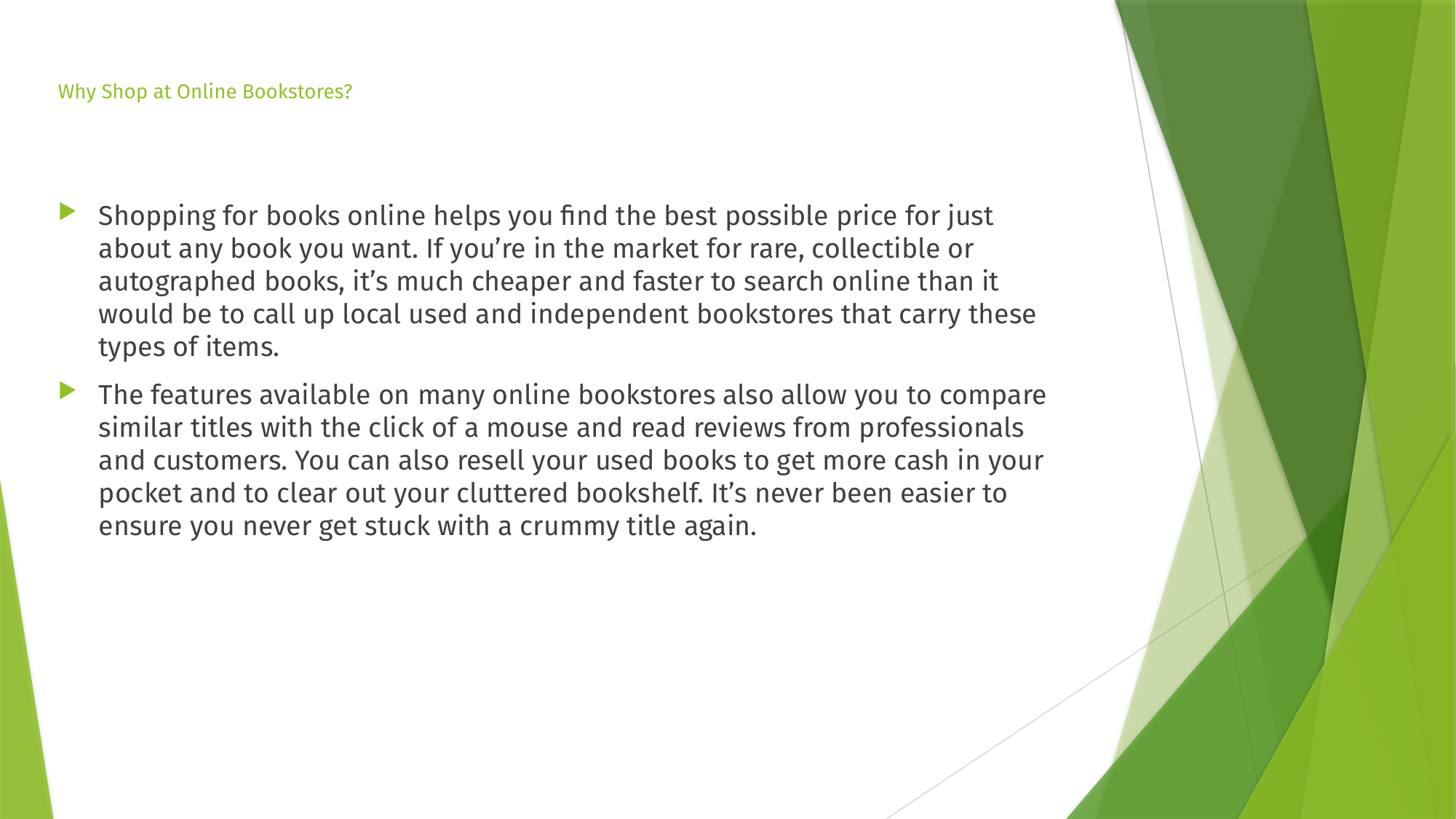

# Why Shop at Online Bookstores?

Shopping for books online helps you find the best possible price for just about any book you want. If you’re in the market for rare, collectible or autographed books, it’s much cheaper and faster to search online than it would be to call up local used and independent bookstores that carry these types of items.
The features available on many online bookstores also allow you to compare similar titles with the click of a mouse and read reviews from professionals and customers. You can also resell your used books to get more cash in your pocket and to clear out your cluttered bookshelf. It’s never been easier to ensure you never get stuck with a crummy title again.